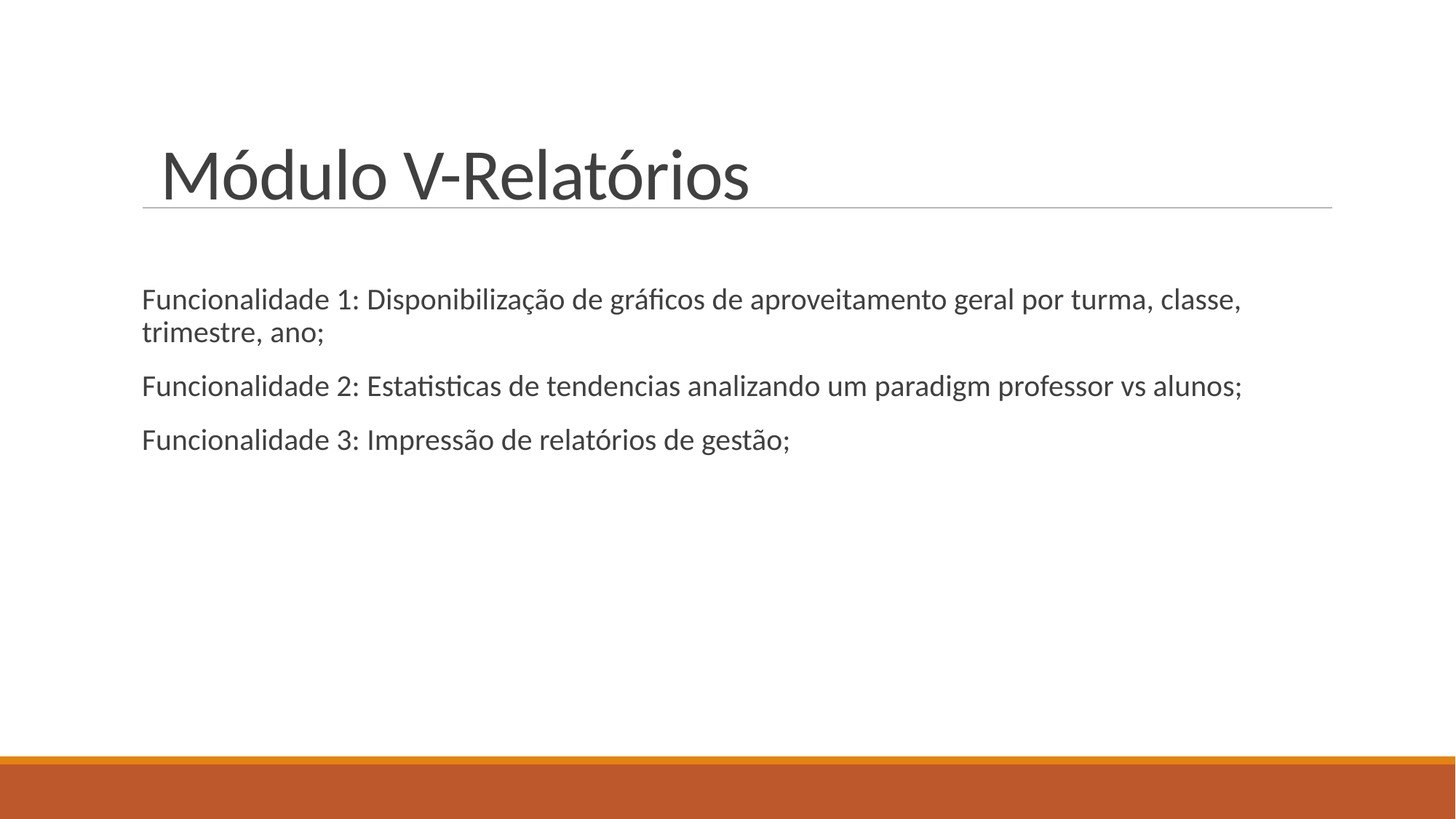

# Módulo V-Relatórios

Funcionalidade 1: Disponibilização de gráficos de aproveitamento geral por turma, classe, trimestre, ano;
Funcionalidade 2: Estatisticas de tendencias analizando um paradigm professor vs alunos;
Funcionalidade 3: Impressão de relatórios de gestão;